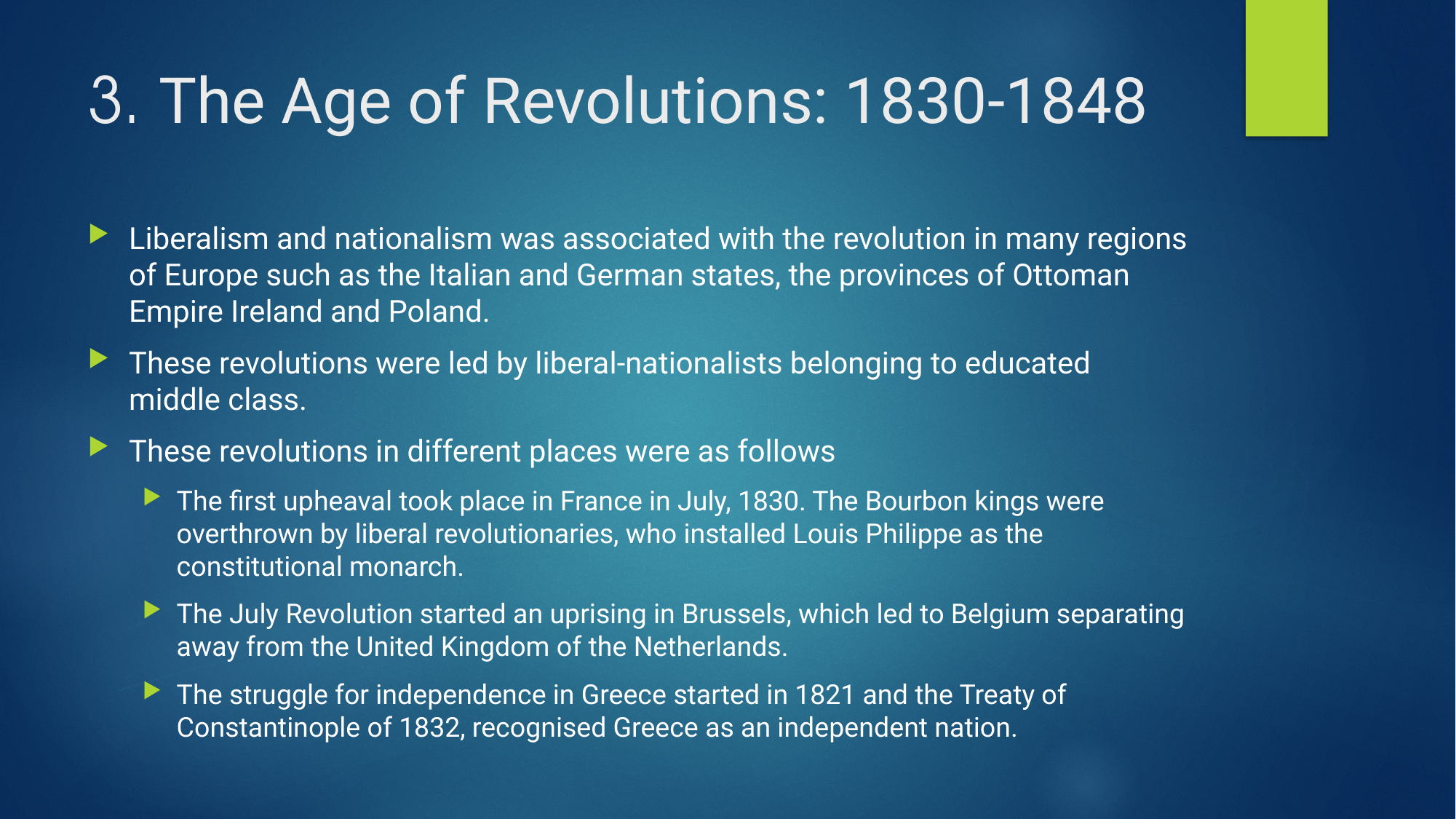

# 3. The Age of Revolutions: 1830-1848
Liberalism and nationalism was associated with the revolution in many regions of Europe such as the Italian and German states, the provinces of Ottoman Empire Ireland and Poland.
These revolutions were led by liberal-nationalists belonging to educated middle class.
These revolutions in different places were as follows
The first upheaval took place in France in July, 1830. The Bourbon kings were overthrown by liberal revolutionaries, who installed Louis Philippe as the constitutional monarch.
The July Revolution started an uprising in Brussels, which led to Belgium separating away from the United Kingdom of the Netherlands.
The struggle for independence in Greece started in 1821 and the Treaty of Constantinople of 1832, recognised Greece as an independent nation.